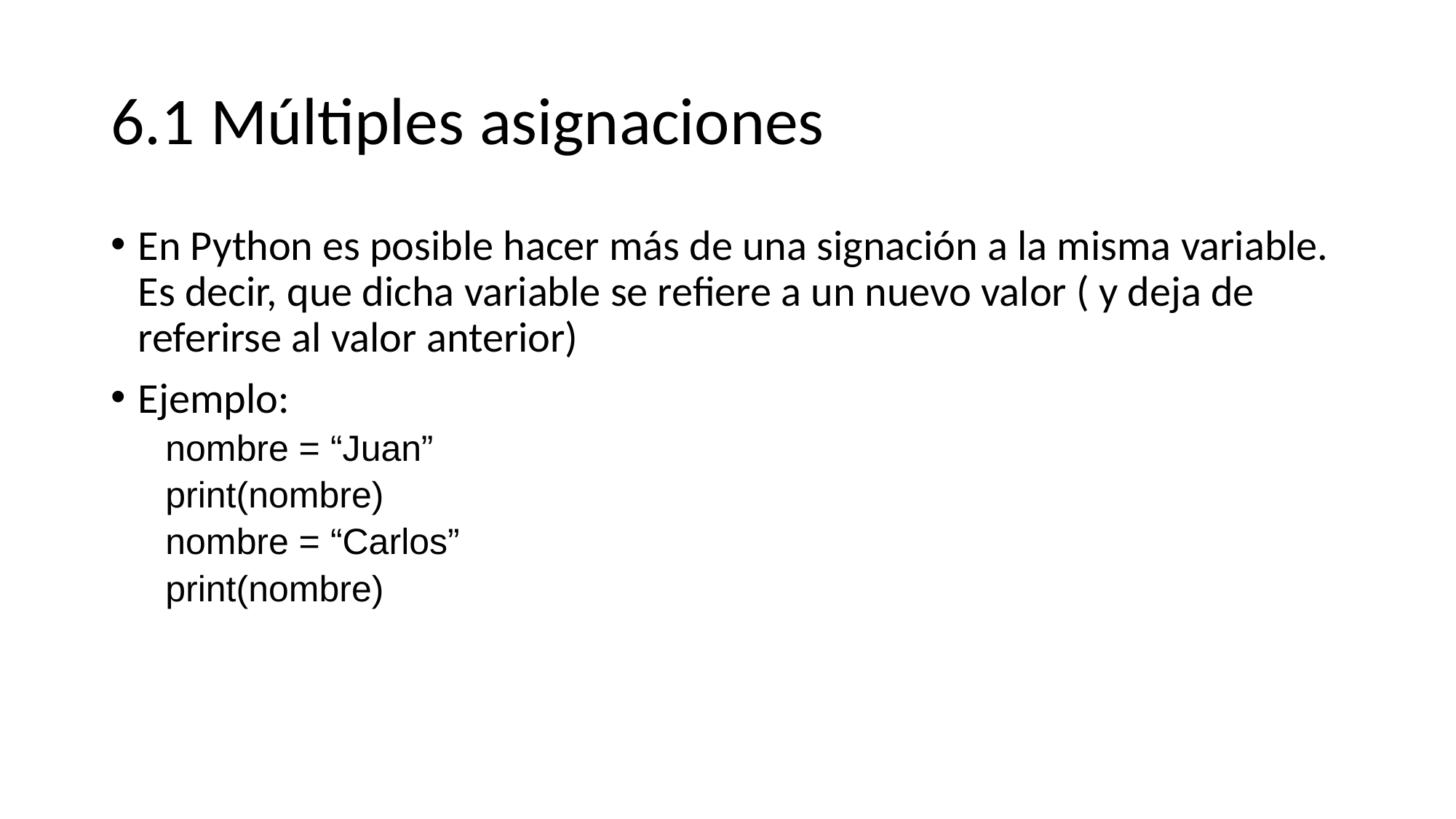

# 6.1 Múltiples asignaciones
En Python es posible hacer más de una signación a la misma variable. Es decir, que dicha variable se refiere a un nuevo valor ( y deja de referirse al valor anterior)
Ejemplo:
nombre = “Juan”
print(nombre)
nombre = “Carlos”
print(nombre)